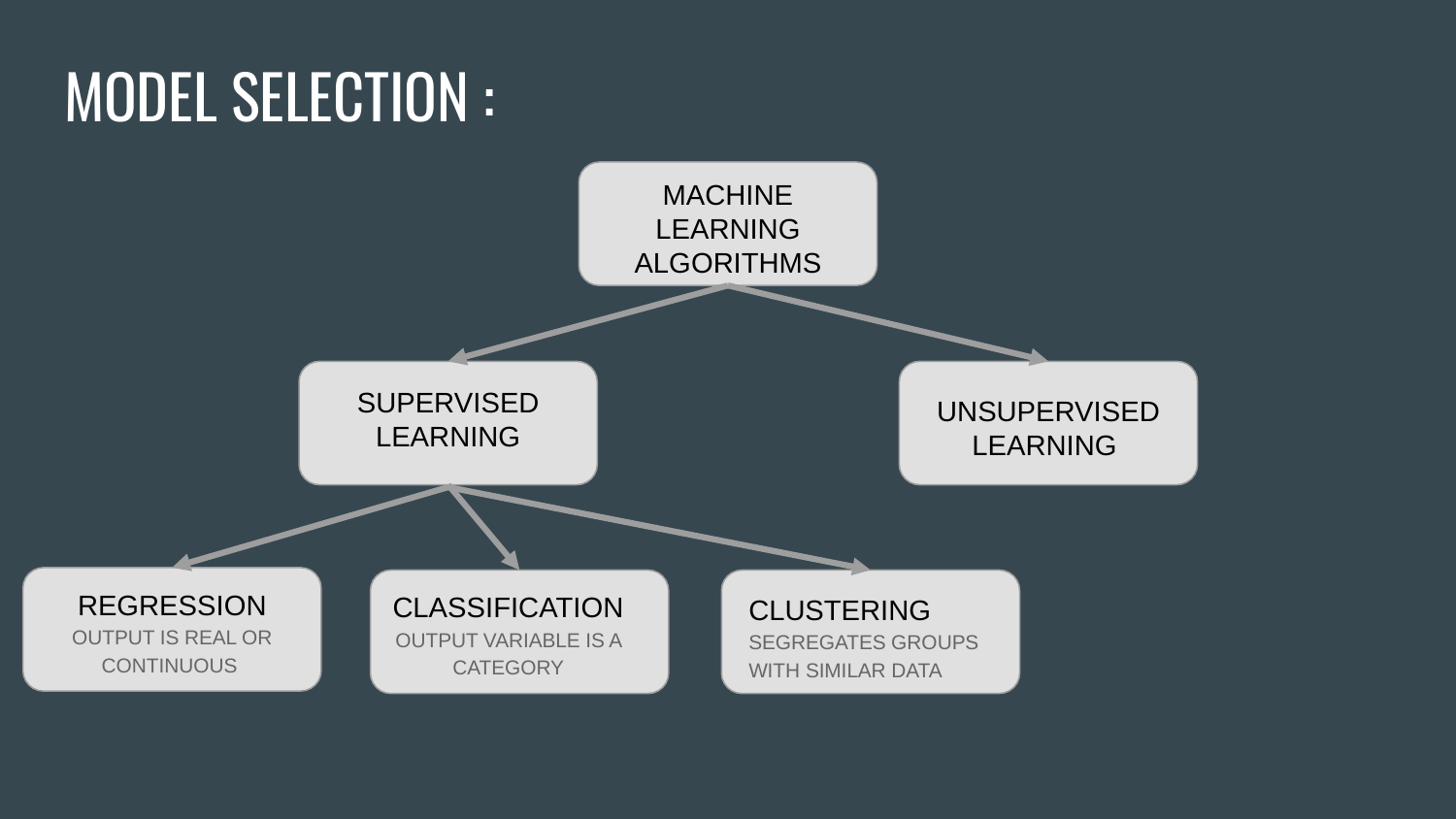

# MODEL SELECTION :

MACHINE LEARNING ALGORITHMS

SUPERVISED LEARNING
UNSUPERVISED LEARNING

REGRESSION
OUTPUT IS REAL OR CONTINUOUS
CLASSIFICATION
OUTPUT VARIABLE IS A CATEGORY

CLUSTERING
SEGREGATES GROUPS WITH SIMILAR DATA